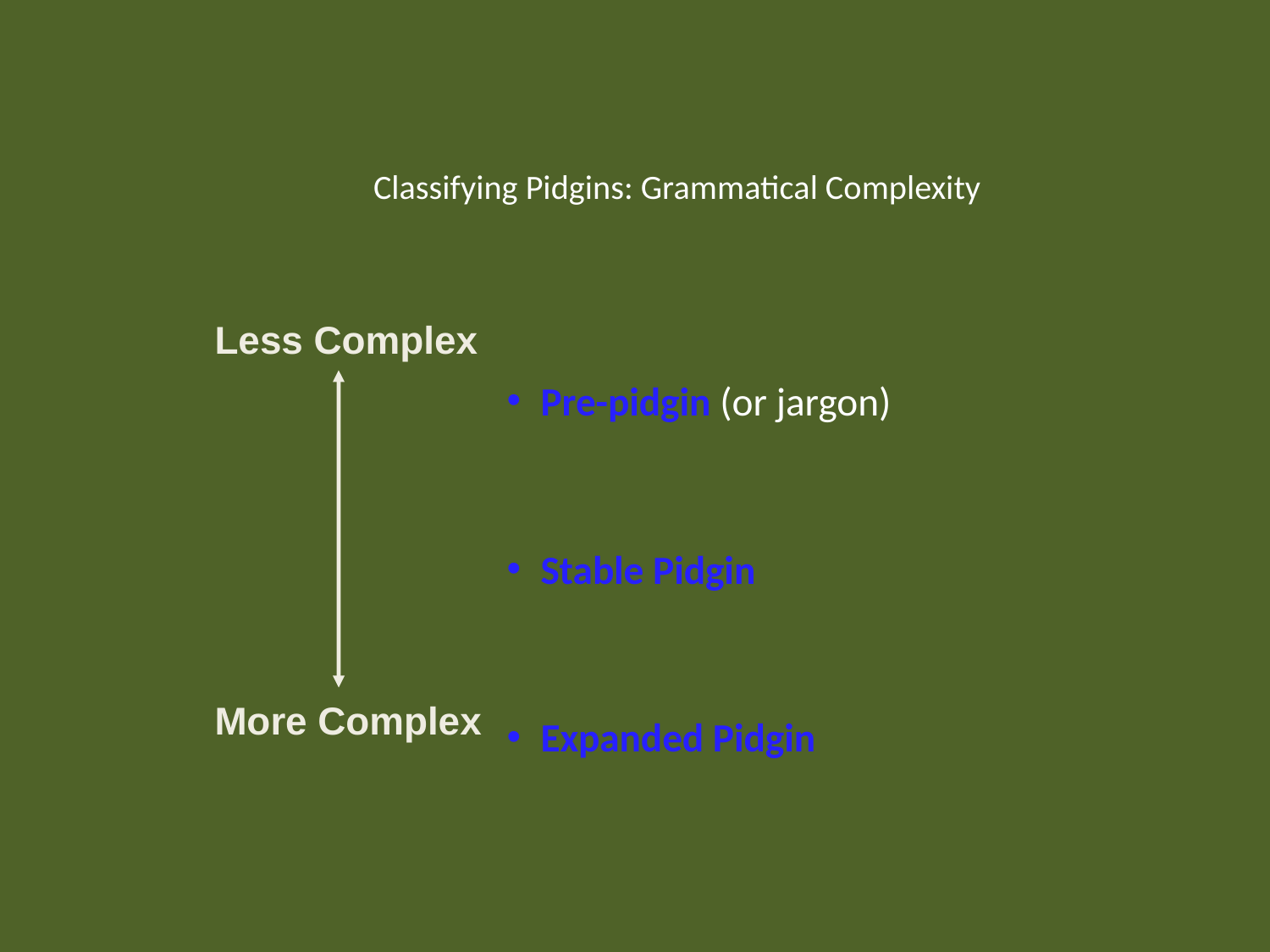

# Classifying Pidgins: Grammatical Complexity
Less Complex

Pre-pidgin (or jargon)

Stable Pidgin

Expanded Pidgin

More Complex